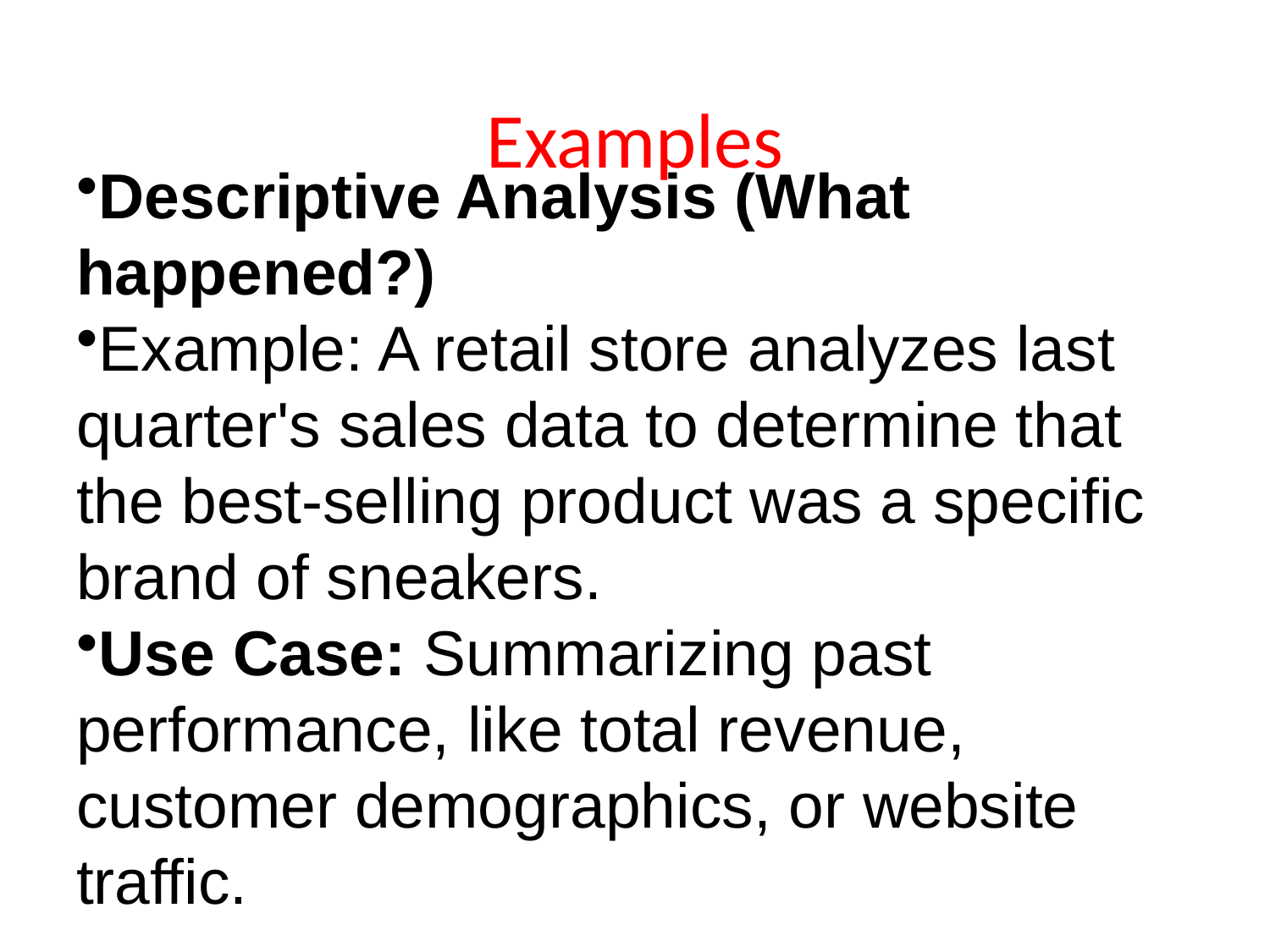

# Examples
Descriptive Analysis (What happened?)
Example: A retail store analyzes last quarter's sales data to determine that the best-selling product was a specific brand of sneakers.
Use Case: Summarizing past performance, like total revenue, customer demographics, or website traffic.